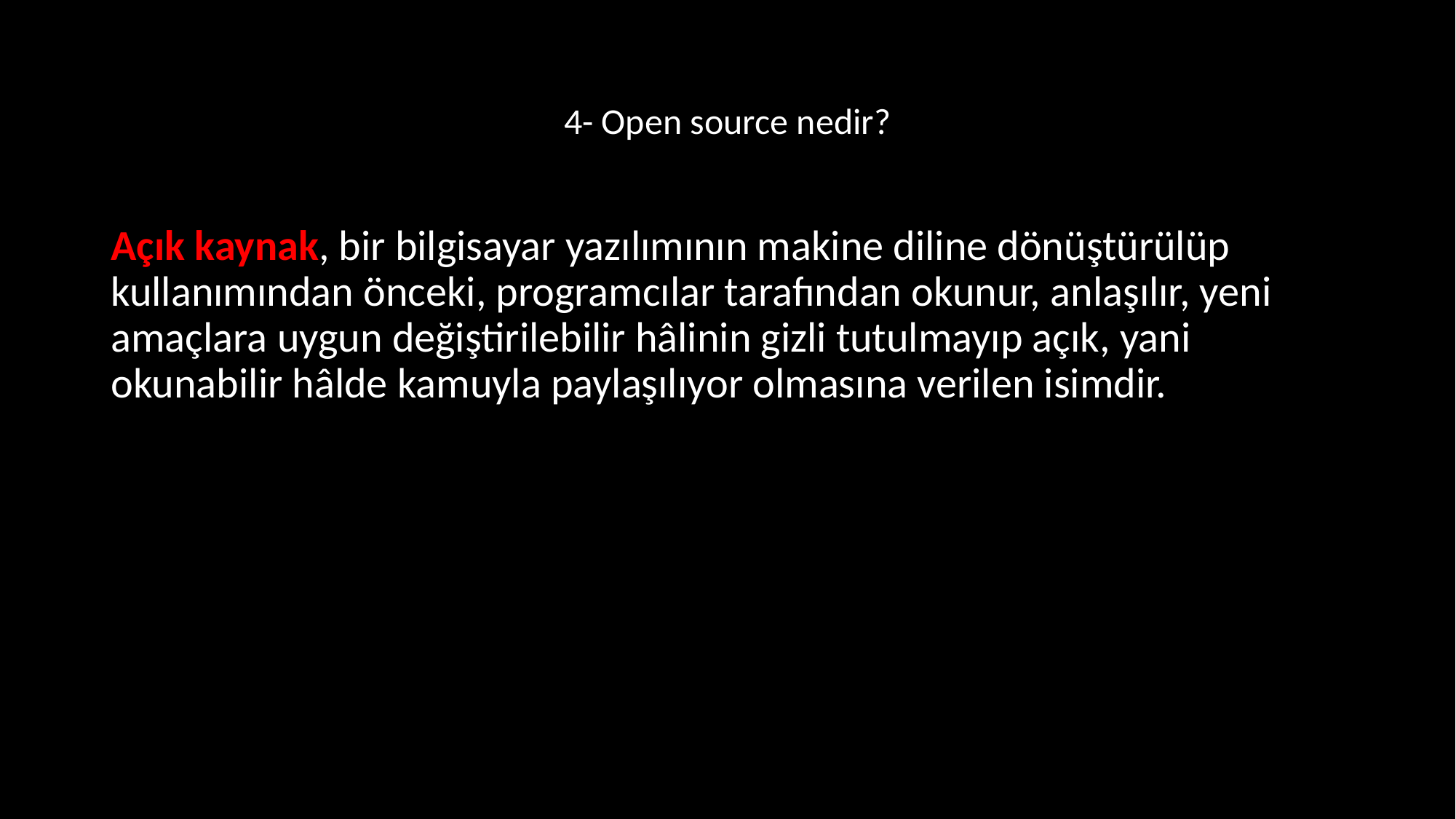

# 4- Open source nedir?
Açık kaynak, bir bilgisayar yazılımının makine diline dönüştürülüp kullanımından önceki, programcılar tarafından okunur, anlaşılır, yeni amaçlara uygun değiştirilebilir hâlinin gizli tutulmayıp açık, yani okunabilir hâlde kamuyla paylaşılıyor olmasına verilen isimdir.